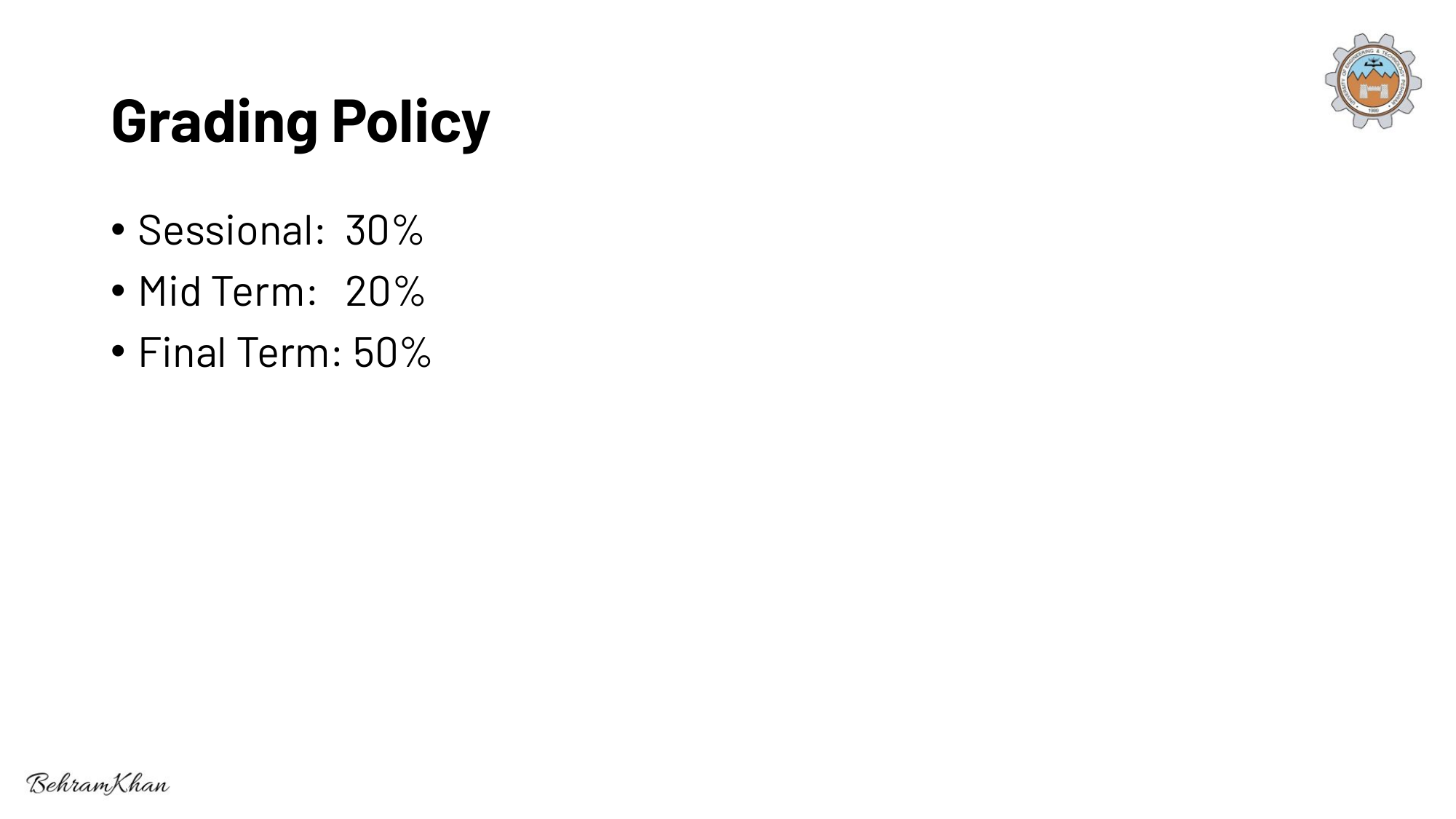

# Grading Policy
Sessional:  30%
Mid Term:   20%
Final Term: 50%